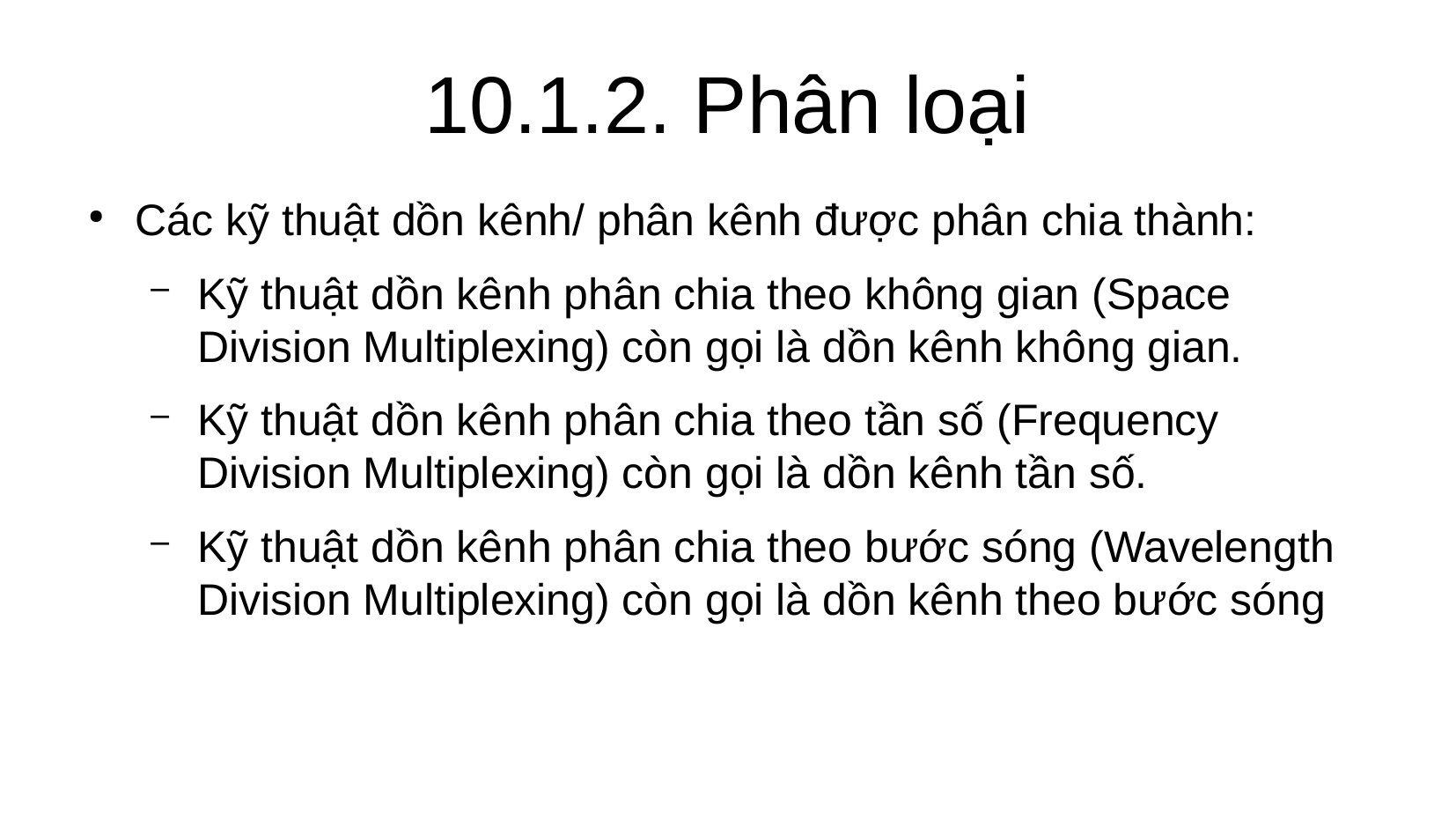

10.1.2. Phân loại
Các kỹ thuật dồn kênh/ phân kênh được phân chia thành:
Kỹ thuật dồn kênh phân chia theo không gian (Space Division Multiplexing) còn gọi là dồn kênh không gian.
Kỹ thuật dồn kênh phân chia theo tần số (Frequency Division Multiplexing) còn gọi là dồn kênh tần số.
Kỹ thuật dồn kênh phân chia theo bước sóng (Wavelength Division Multiplexing) còn gọi là dồn kênh theo bước sóng